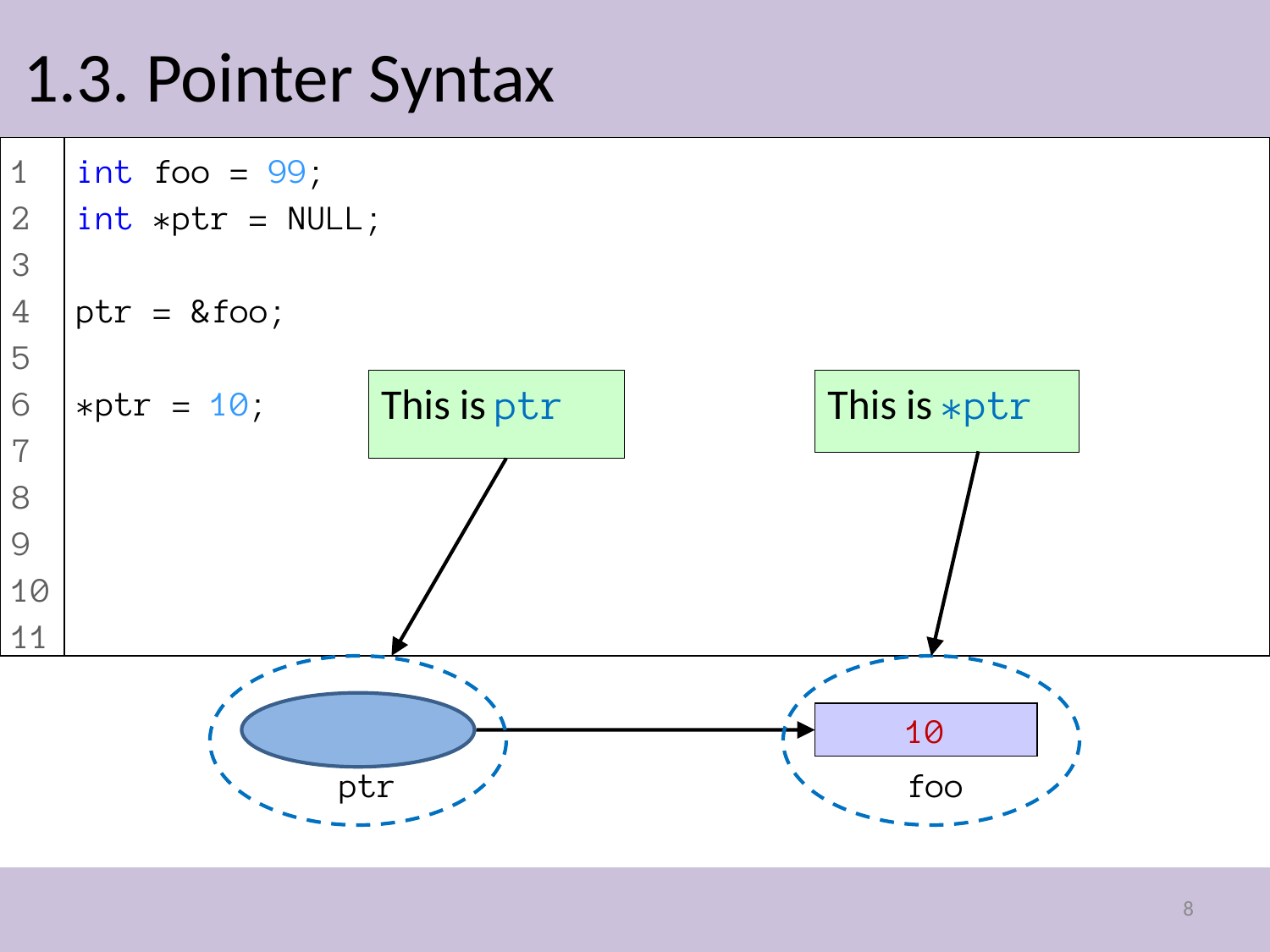

# 1.3. Pointer Syntax
1
2
3
4
5
6
7
8
9
10
11
int foo = 99;
int *ptr = NULL;

ptr = &foo;

*ptr = 10;

This is ptr
This is *ptr

10

ptr
foo
8